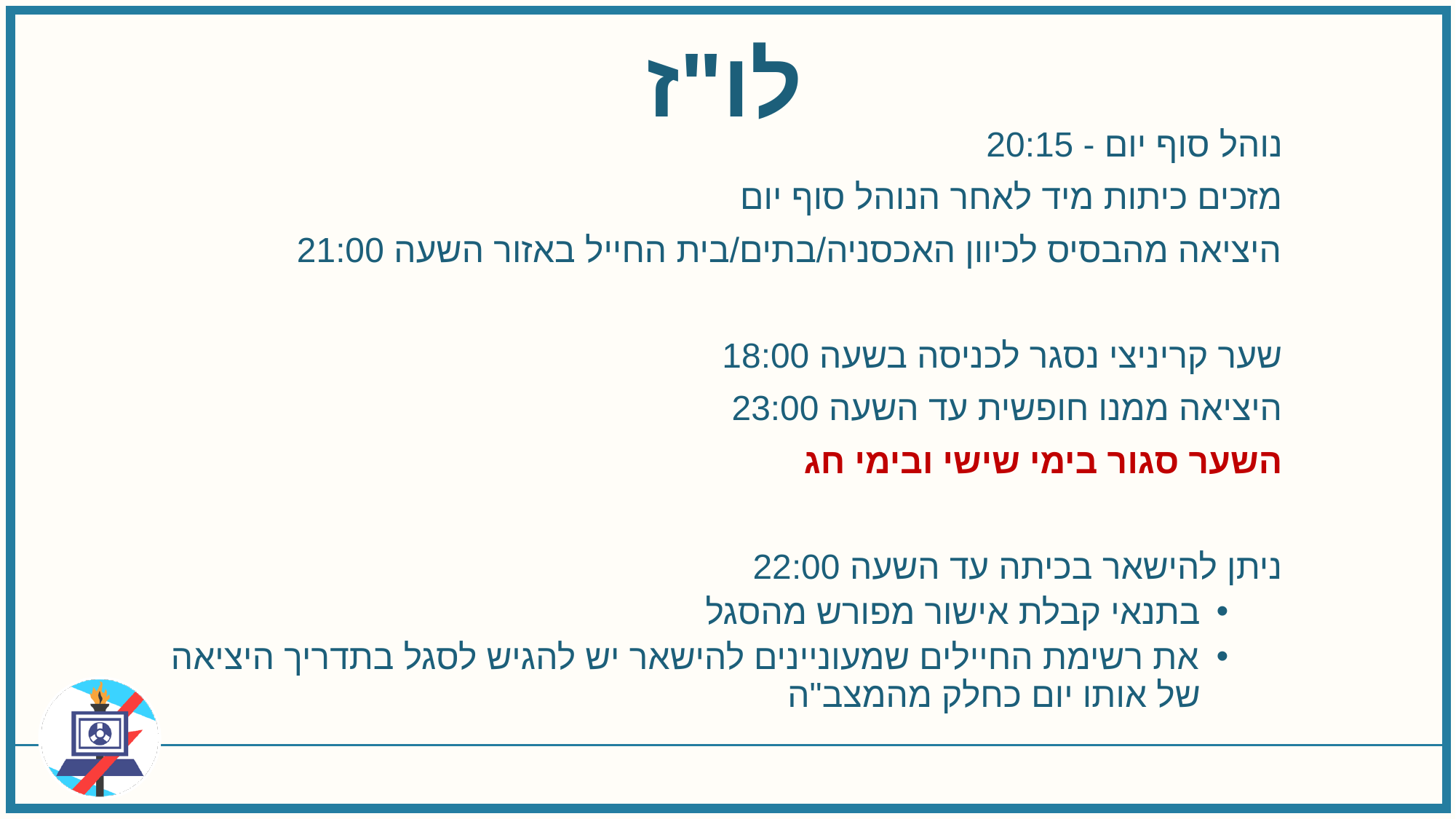

לו"ז
נוהל סוף יום - 20:15
מזכים כיתות מיד לאחר הנוהל סוף יום
היציאה מהבסיס לכיוון האכסניה/בתים/בית החייל באזור השעה 21:00

שער קריניצי נסגר לכניסה בשעה 18:00
היציאה ממנו חופשית עד השעה 23:00
השער סגור בימי שישי ובימי חג

ניתן להישאר בכיתה עד השעה 22:00
בתנאי קבלת אישור מפורש מהסגל
את רשימת החיילים שמעוניינים להישאר יש להגיש לסגל בתדריך היציאה של אותו יום כחלק מהמצב"ה